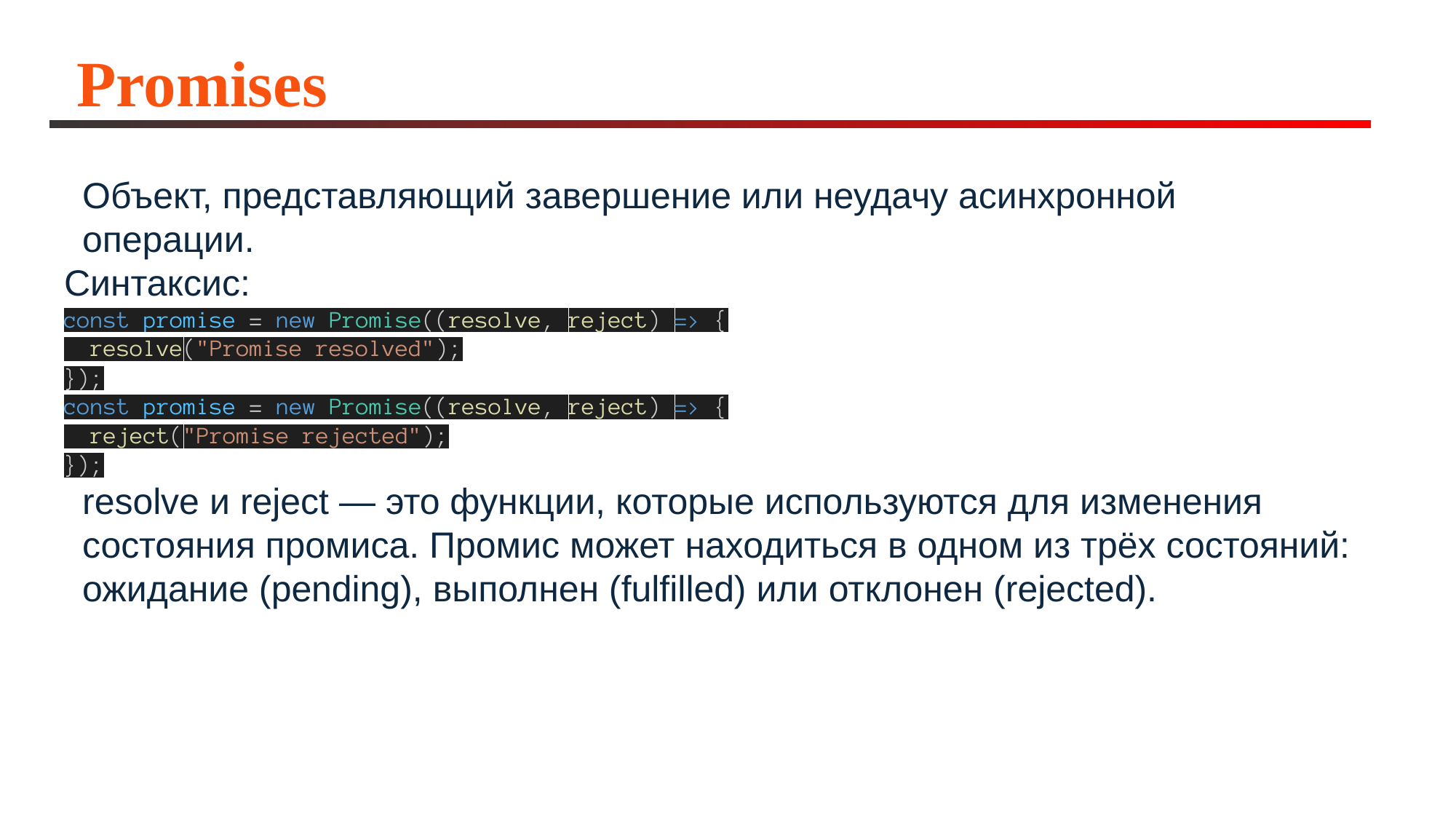

# Promises

Объект, представляющий завершение или неудачу асинхронной операции.
Синтаксис:
const promise = new Promise((resolve, reject) => {
  resolve("Promise resolved");
});
const promise = new Promise((resolve, reject) => {
  reject("Promise rejected");
});
resolve и reject — это функции, которые используются для изменения состояния промиса. Промис может находиться в одном из трёх состояний: ожидание (pending), выполнен (fulfilled) или отклонен (rejected).